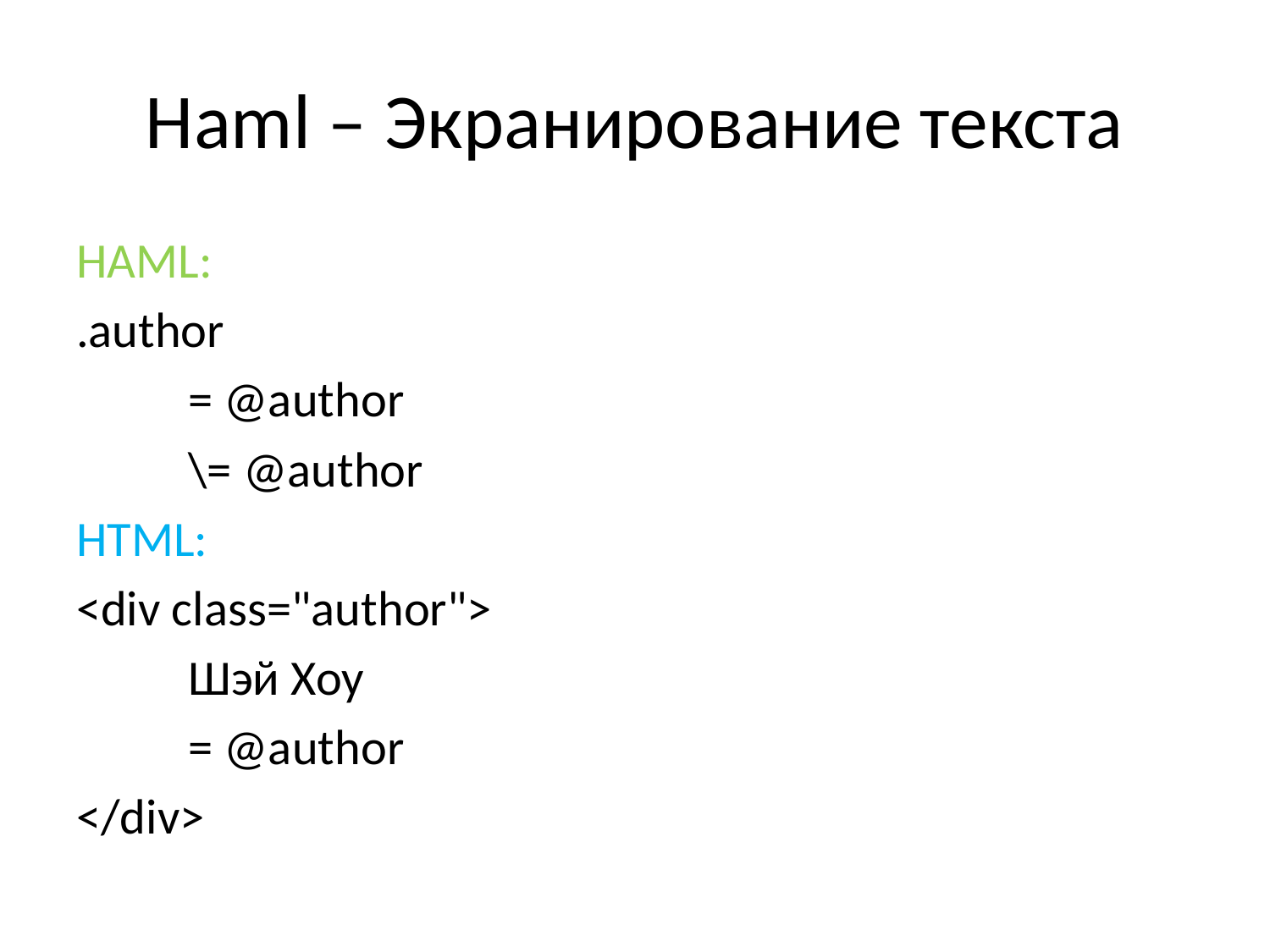

# Haml – Экранирование текста
HAML:
.author
	= @author
	\= @author
HTML:
<div class="author">
	Шэй Хоу
	= @author
</div>